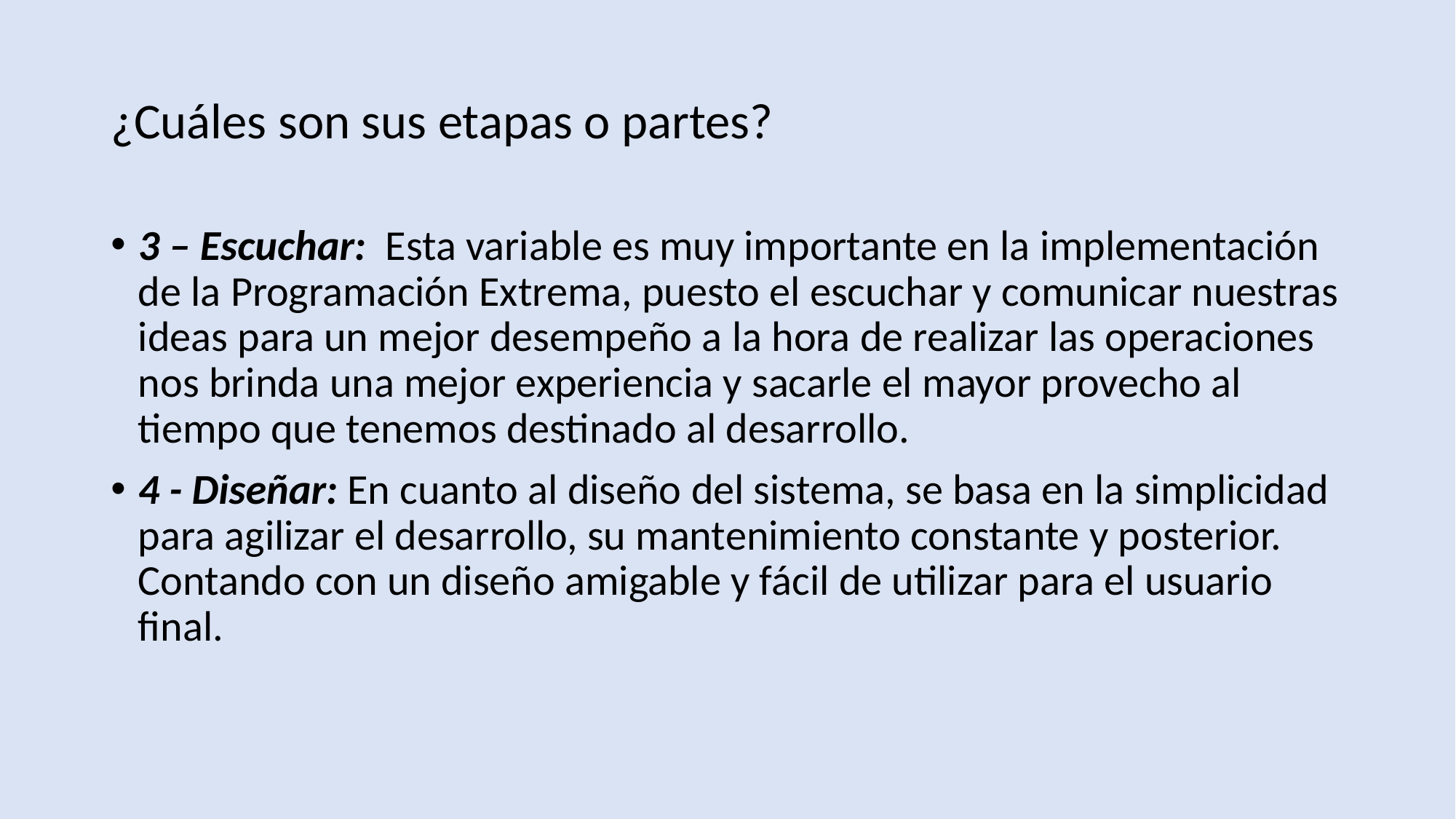

# ¿Cuáles son sus etapas o partes?
3 – Escuchar:  Esta variable es muy importante en la implementación de la Programación Extrema, puesto el escuchar y comunicar nuestras ideas para un mejor desempeño a la hora de realizar las operaciones nos brinda una mejor experiencia y sacarle el mayor provecho al tiempo que tenemos destinado al desarrollo.
4 - Diseñar: En cuanto al diseño del sistema, se basa en la simplicidad para agilizar el desarrollo, su mantenimiento constante y posterior. Contando con un diseño amigable y fácil de utilizar para el usuario final.